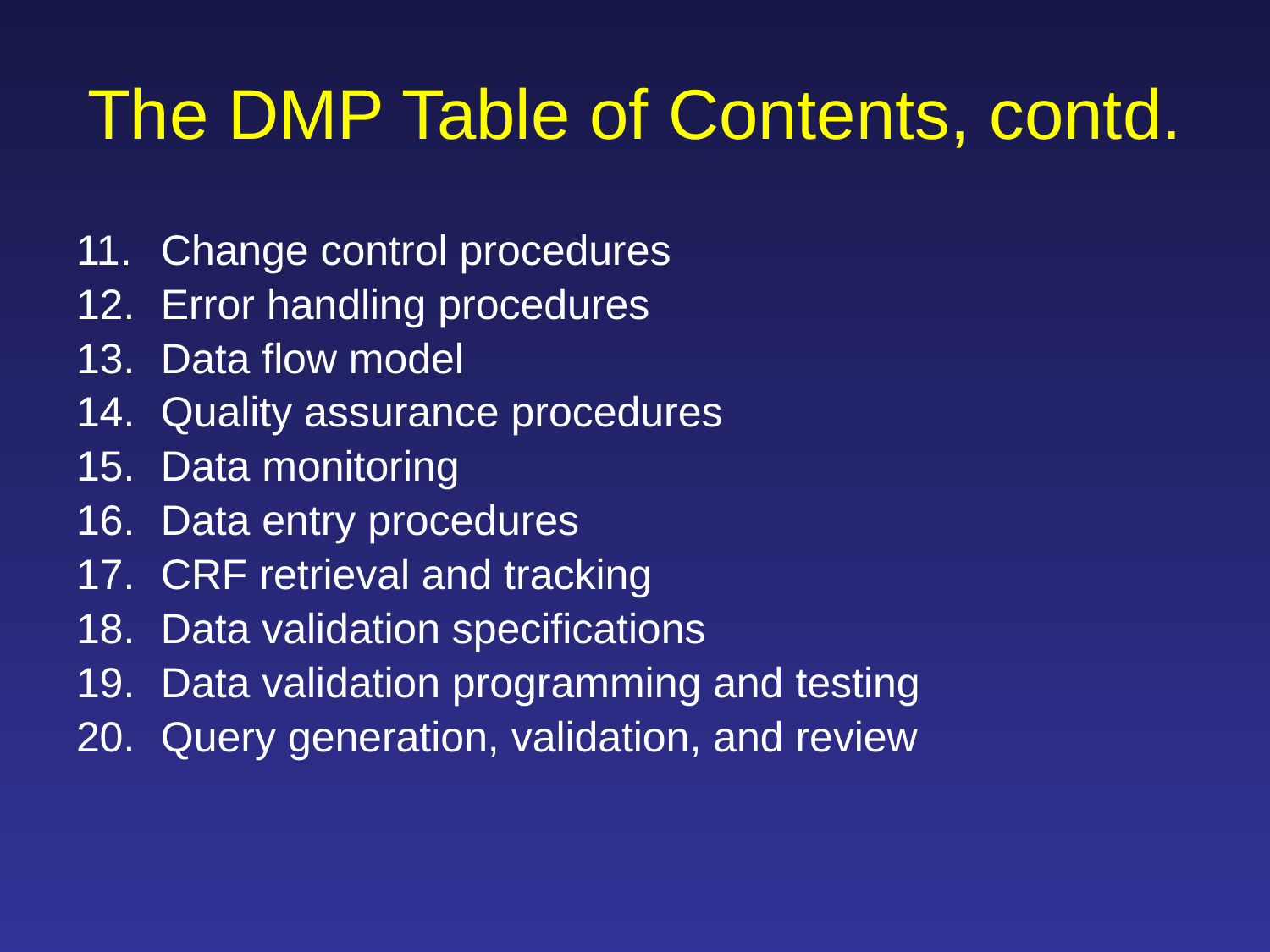

# The DMP Table of Contents, contd.
Change control procedures
Error handling procedures
Data flow model
Quality assurance procedures
Data monitoring
Data entry procedures
CRF retrieval and tracking
Data validation specifications
Data validation programming and testing
Query generation, validation, and review